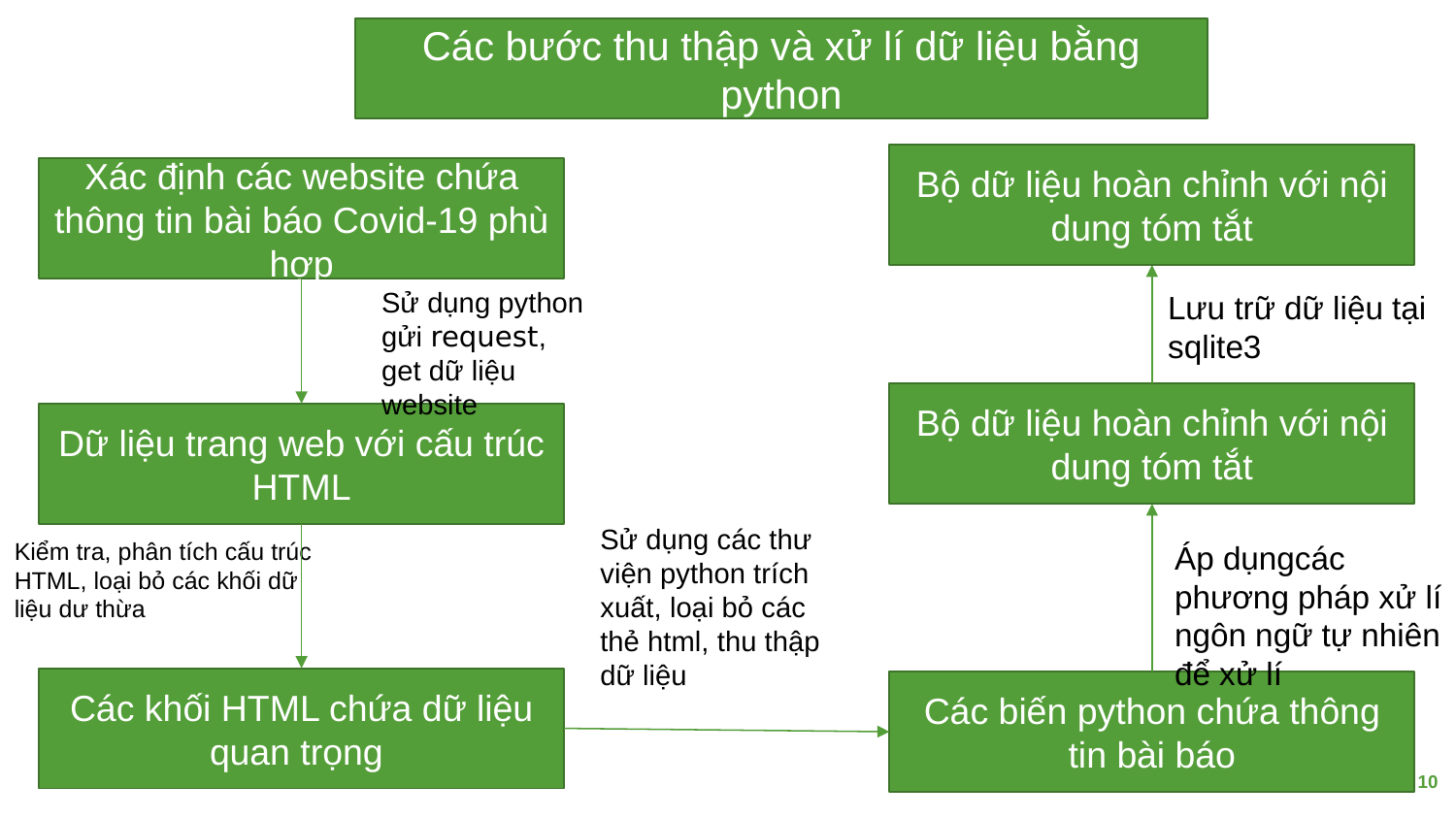

Các bước thu thập và xử lí dữ liệu bằng python
Bộ dữ liệu hoàn chỉnh với nội dung tóm tắt
Xác định các website chứa thông tin bài báo Covid-19 phù hợp
Sử dụng python gửi request, get dữ liệu website
Lưu trữ dữ liệu tại sqlite3
Bộ dữ liệu hoàn chỉnh với nội dung tóm tắt
Dữ liệu trang web với cấu trúc HTML
Sử dụng các thư viện python trích xuất, loại bỏ các thẻ html, thu thập dữ liệu
Kiểm tra, phân tích cấu trúc HTML, loại bỏ các khối dữ liệu dư thừa
Áp dụngcác phương pháp xử lí ngôn ngữ tự nhiên để xử lí
Các khối HTML chứa dữ liệu quan trọng
Các biến python chứa thông tin bài báo
10